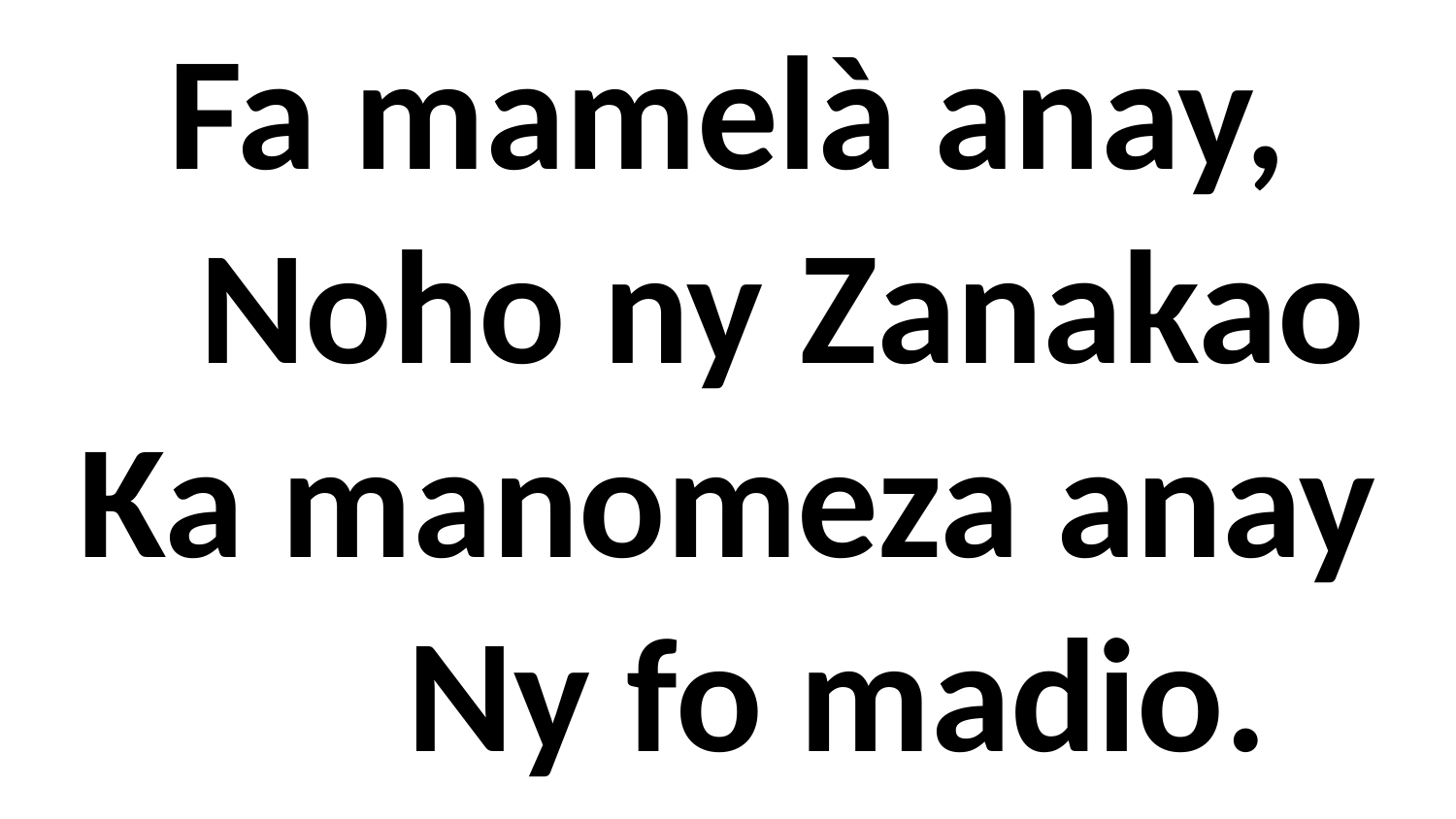

Fa mamelà anay,
   Noho ny Zanakao
Ka manomeza anay
      Ny fo madio.